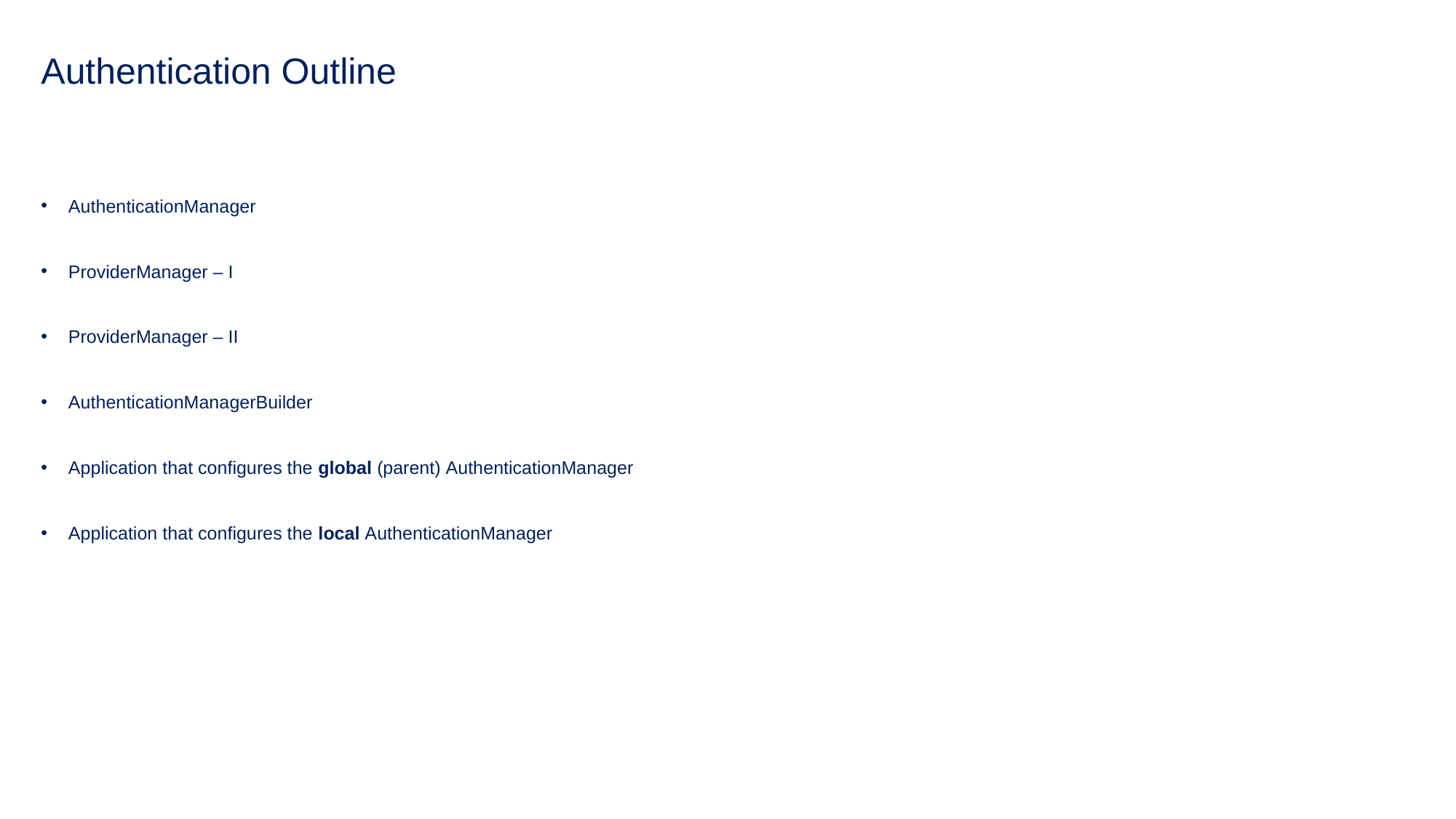

# Authentication Outline
AuthenticationManager
ProviderManager – I
ProviderManager – II
AuthenticationManagerBuilder
Application that configures the global (parent) AuthenticationManager
Application that configures the local AuthenticationManager